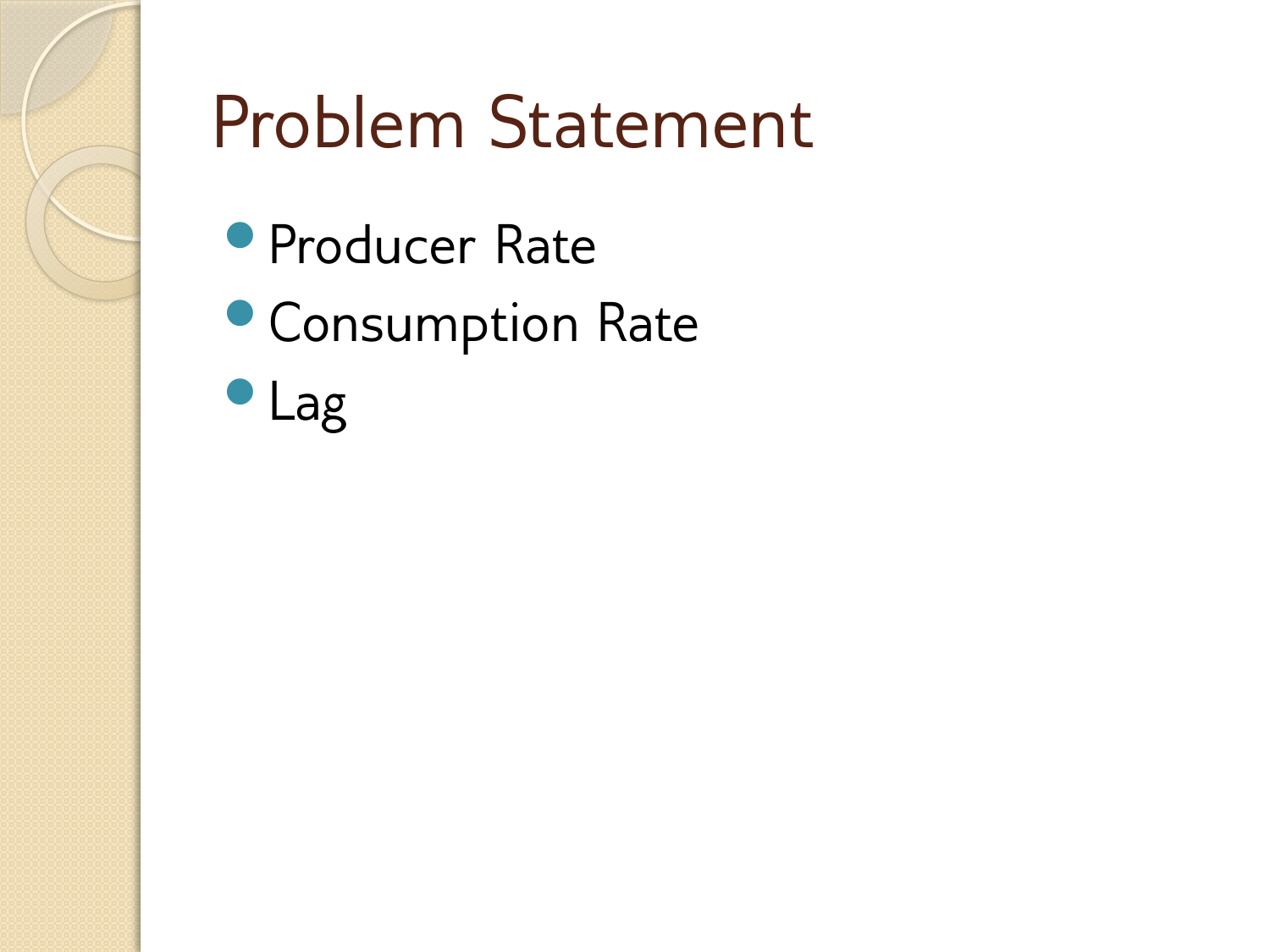

# Problem Statement
Producer Rate
Consumption Rate
Lag